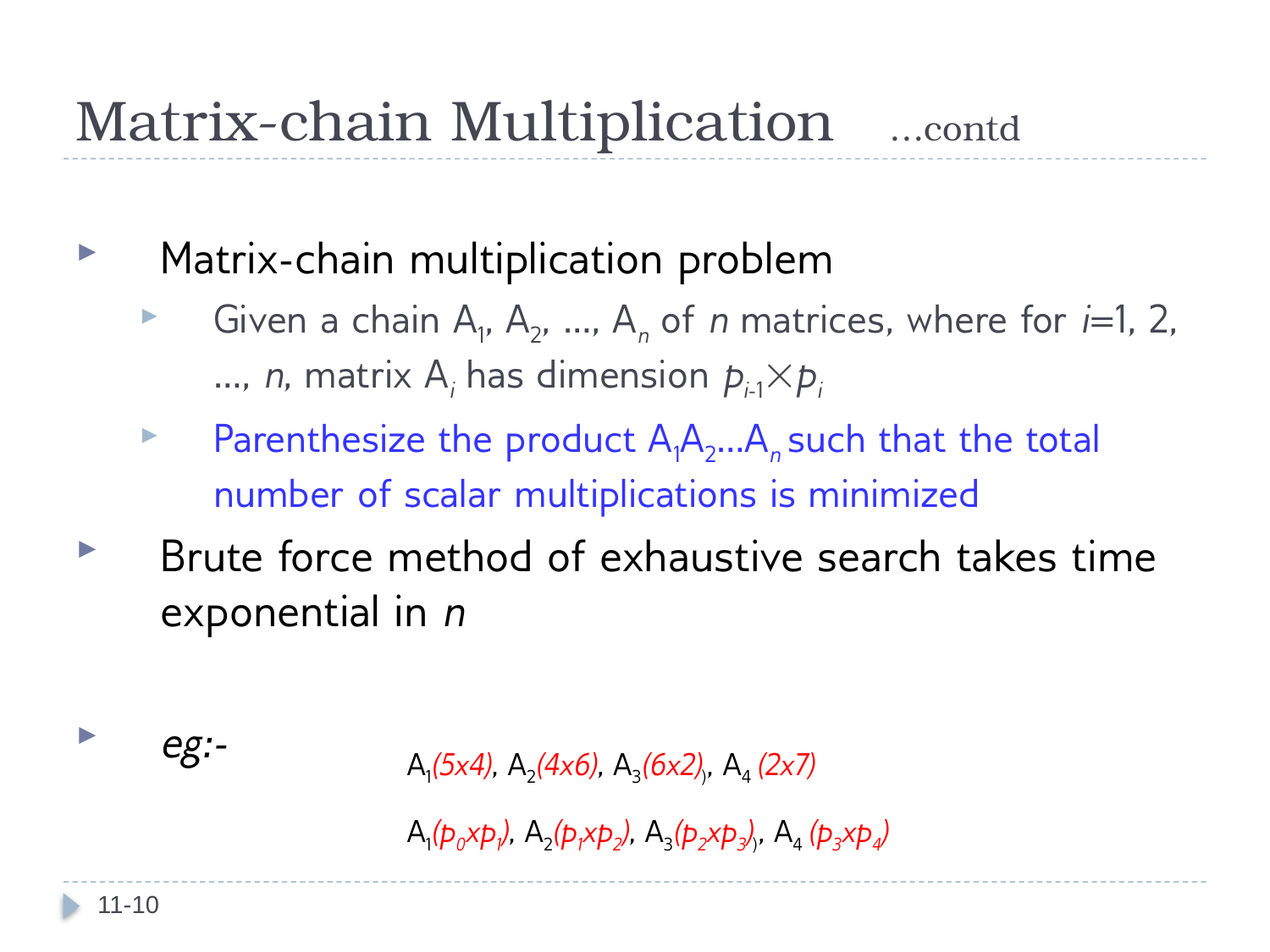

# Matrix-chain Multiplication   …contd
Matrix-chain multiplication problem
Given a chain A1, A2, …, An of n matrices, where for i=1, 2, …, n, matrix Ai has dimension pi-1×pi
Parenthesize the product A1A2…An such that the total number of scalar multiplications is minimized
Brute force method of exhaustive search takes time exponential in n

eg:-
 A1(5x4), A2(4x6), A3(6x2)), A4 (2x7)
 A1(p0xp1), A2(p1xp2), A3(p2xp3)), A4 (p3xp4)
11-10